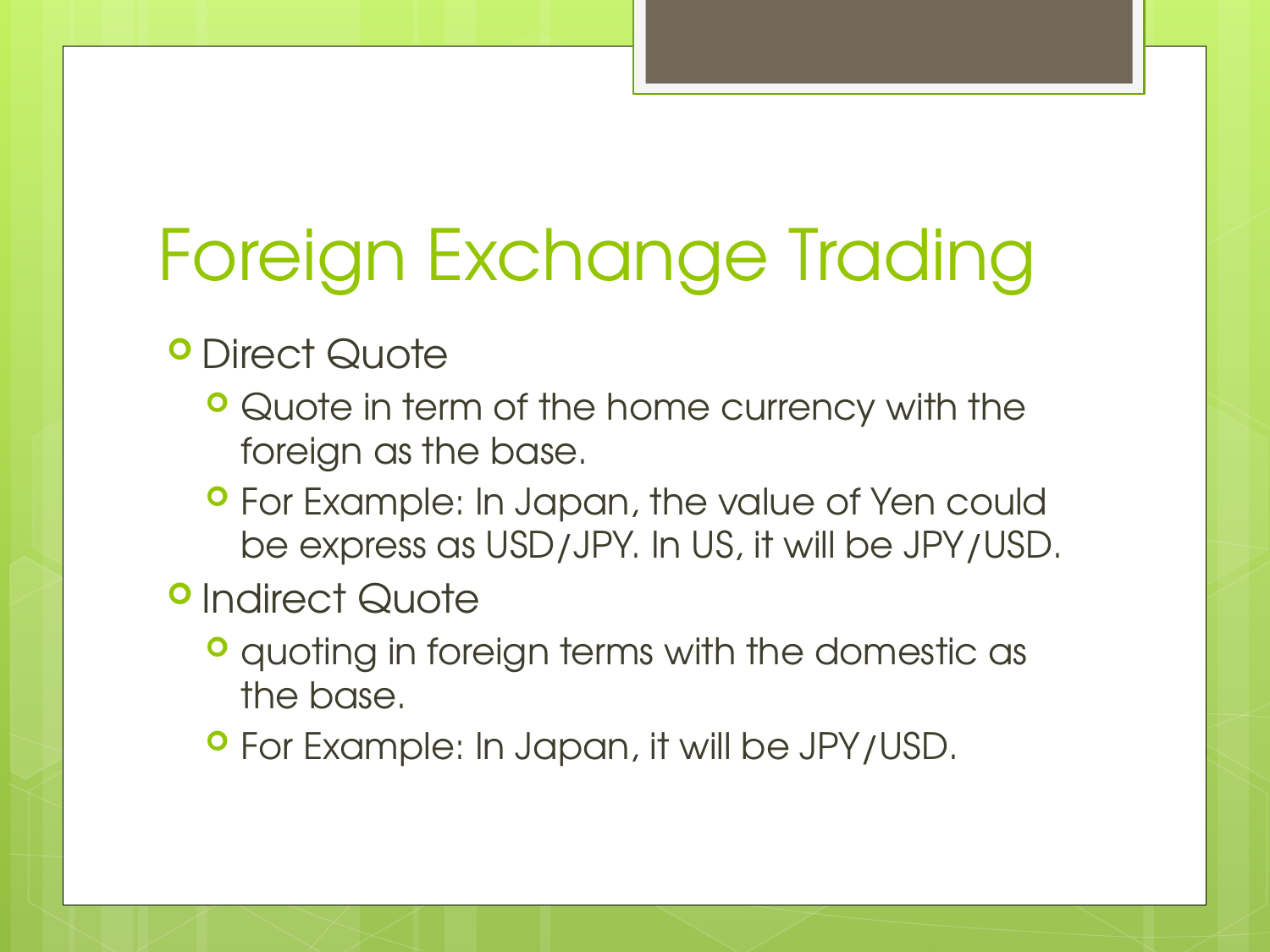

# Foreign Exchange Trading
Direct Quote
Quote in term of the home currency with the foreign as the base.
For Example: In Japan, the value of Yen could be express as USD/JPY. In US, it will be JPY/USD.
Indirect Quote
quoting in foreign terms with the domestic as the base.
For Example: In Japan, it will be JPY/USD.